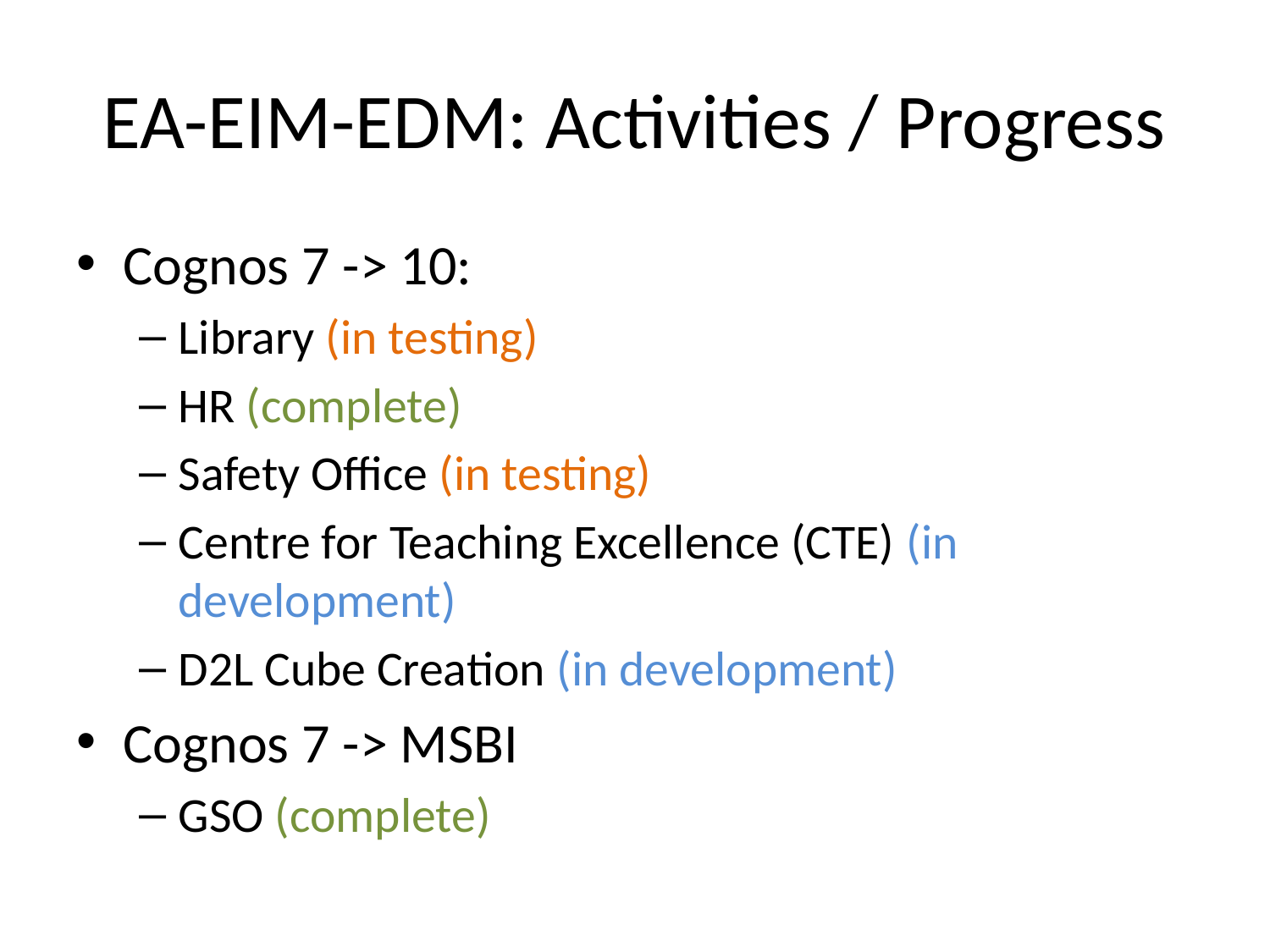

# EA-EIM-EDM: Activities / Progress
Cognos 7 -> 10:
Library (in testing)
HR (complete)
Safety Office (in testing)
Centre for Teaching Excellence (CTE) (in development)
D2L Cube Creation (in development)
Cognos 7 -> MSBI
GSO (complete)